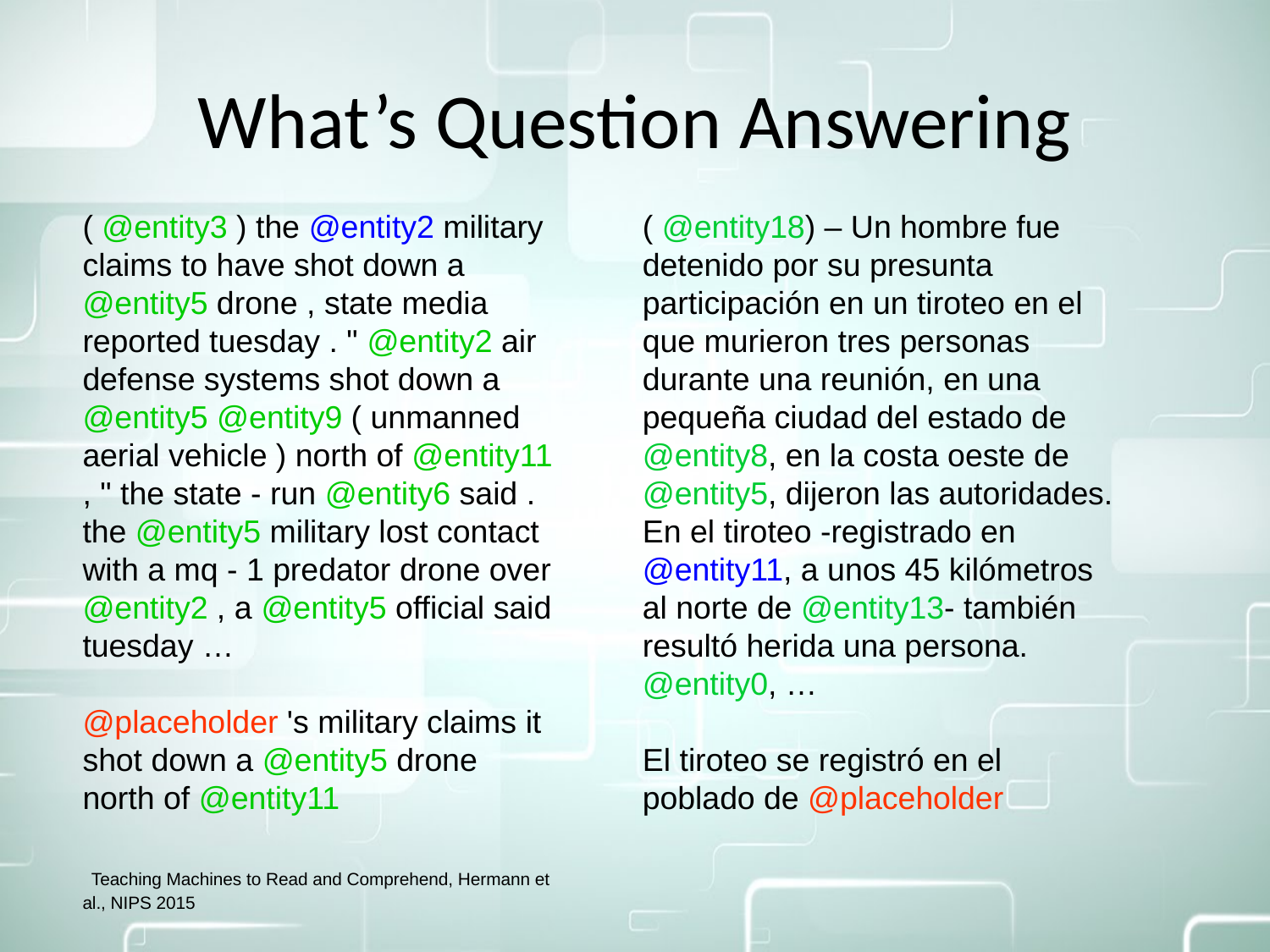

What’s Question Answering
( @entity3 ) the @entity2 military claims to have shot down a @entity5 drone , state media reported tuesday . " @entity2 air defense systems shot down a @entity5 @entity9 ( unmanned aerial vehicle ) north of @entity11 , " the state - run @entity6 said . the @entity5 military lost contact with a mq - 1 predator drone over @entity2 , a @entity5 official said tuesday …

@placeholder 's military claims it shot down a @entity5 drone north of @entity11

 Teaching Machines to Read and Comprehend, Hermann et al., NIPS 2015
( @entity18) – Un hombre fue detenido por su presunta participación en un tiroteo en el que murieron tres personas durante una reunión, en una pequeña ciudad del estado de @entity8, en la costa oeste de @entity5, dijeron las autoridades.
En el tiroteo -registrado en @entity11, a unos 45 kilómetros al norte de @entity13- también resultó herida una persona.
@entity0, …

El tiroteo se registró en el poblado de @placeholder